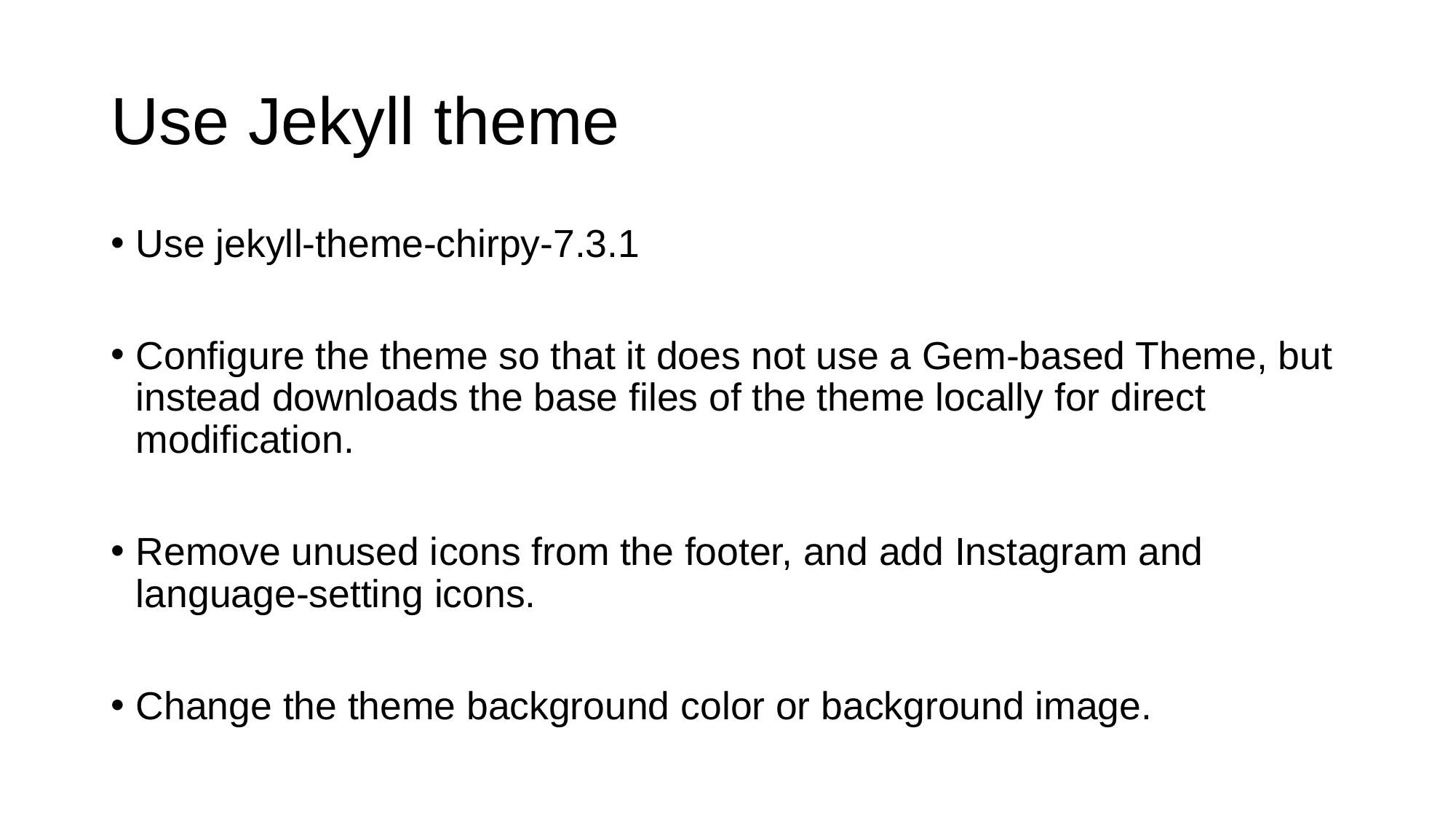

# Use Jekyll theme
Use jekyll-theme-chirpy-7.3.1

Configure the theme so that it does not use a Gem-based Theme, but instead downloads the base files of the theme locally for direct modification.

Remove unused icons from the footer, and add Instagram and language-setting icons.

Change the theme background color or background image.